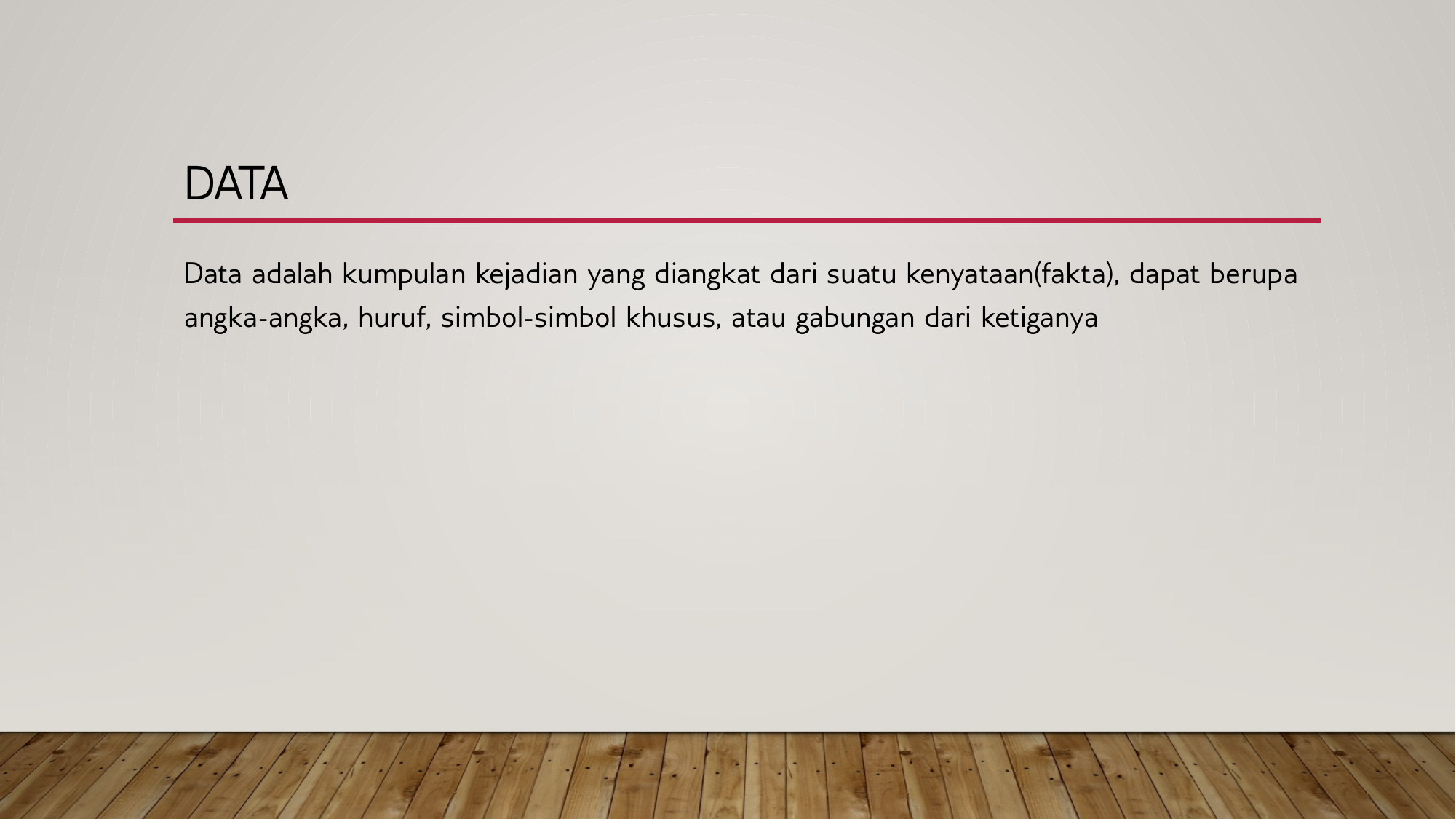

# data
Data adalah kumpulan kejadian yang diangkat dari suatu kenyataan(fakta), dapat berupa angka-angka, huruf, simbol-simbol khusus, atau gabungan dari ketiganya